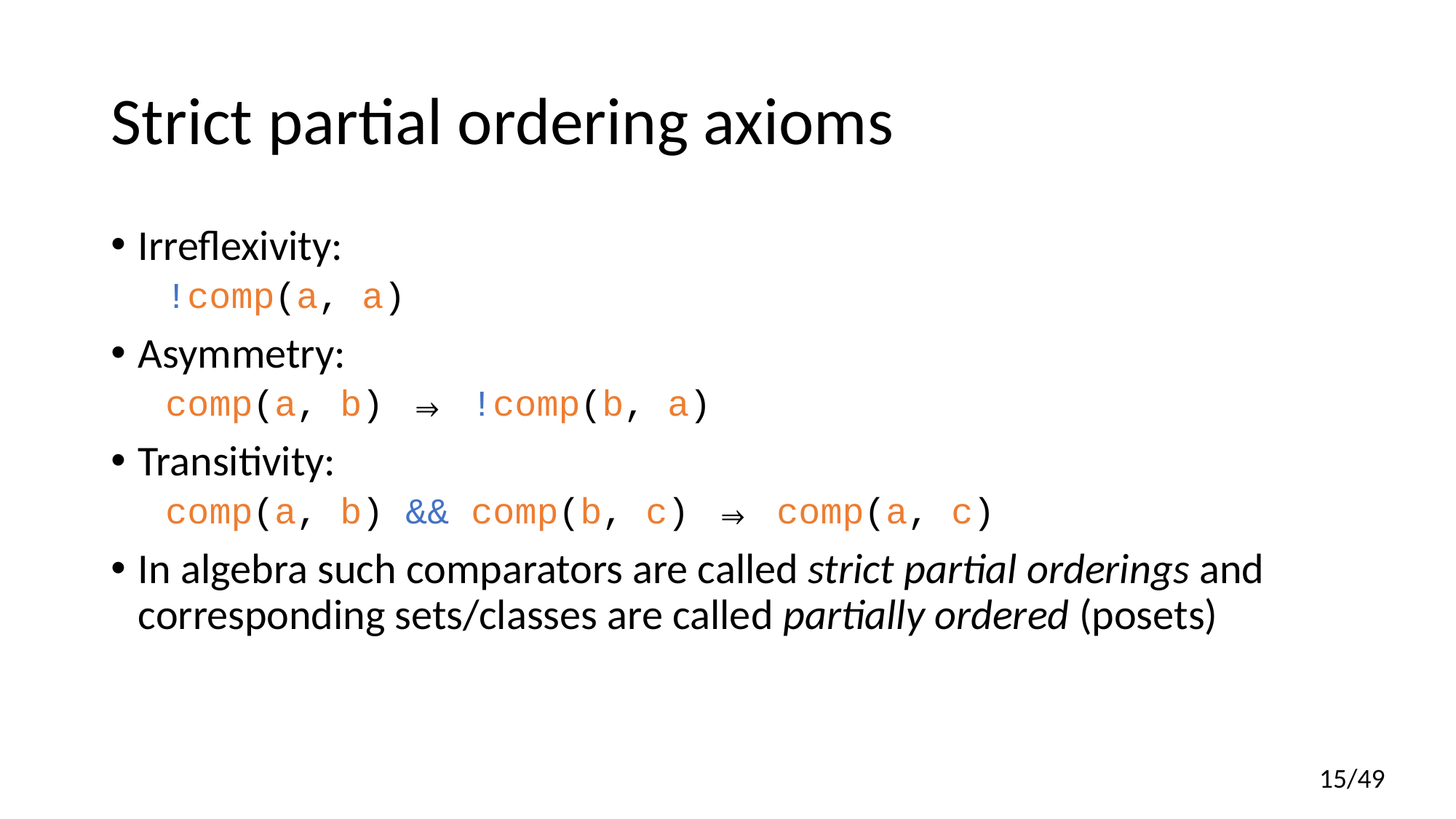

# Strict partial ordering axioms
Irreflexivity:
!comp(a, a)
Asymmetry:
comp(a, b) ⇒ !comp(b, a)
Transitivity:
comp(a, b) && comp(b, c) ⇒ comp(a, c)
In algebra such comparators are called strict partial orderings and corresponding sets/classes are called partially ordered (posets)